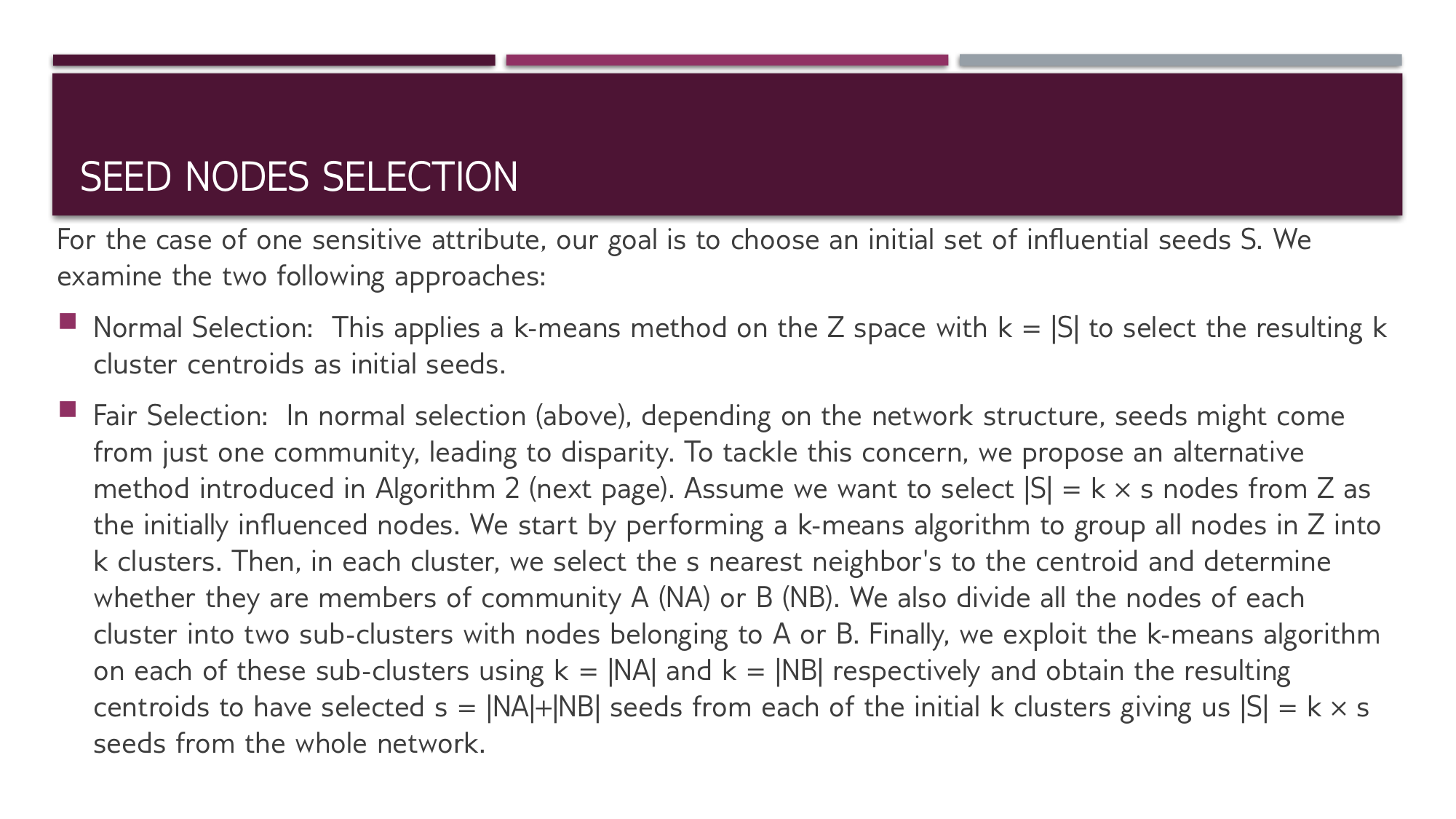

# Seed nodes selection
For the case of one sensitive attribute, our goal is to choose an initial set of influential seeds S. We examine the two following approaches:
Normal Selection:  This applies a k-means method on the Z space with k = |S| to select the resulting k cluster centroids as initial seeds.
Fair Selection:  In normal selection (above), depending on the network structure, seeds might come from just one community, leading to disparity. To tackle this concern, we propose an alternative method introduced in Algorithm 2 (next page). Assume we want to select |S| = k × s nodes from Z as the initially influenced nodes. We start by performing a k-means algorithm to group all nodes in Z into k clusters. Then, in each cluster, we select the s nearest neighbor's to the centroid and determine whether they are members of community A (NA) or B (NB). We also divide all the nodes of each cluster into two sub-clusters with nodes belonging to A or B. Finally, we exploit the k-means algorithm on each of these sub-clusters using k = |NA| and k = |NB| respectively and obtain the resulting centroids to have selected s = |NA|+|NB| seeds from each of the initial k clusters giving us |S| = k × s seeds from the whole network.